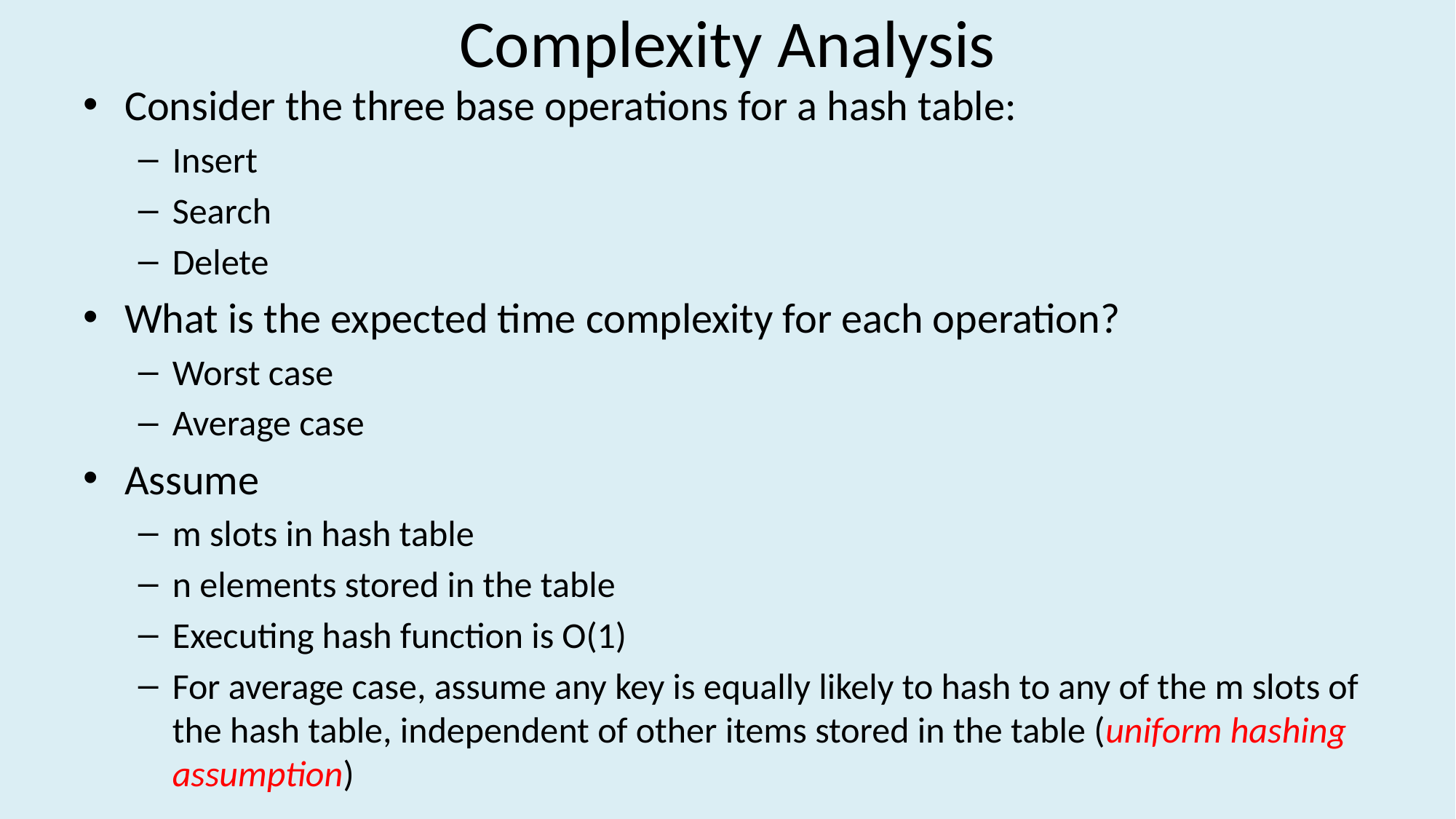

# Complexity Analysis
Consider the three base operations for a hash table:
Insert
Search
Delete
What is the expected time complexity for each operation?
Worst case
Average case
Assume
m slots in hash table
n elements stored in the table
Executing hash function is O(1)
For average case, assume any key is equally likely to hash to any of the m slots of the hash table, independent of other items stored in the table (uniform hashing assumption)